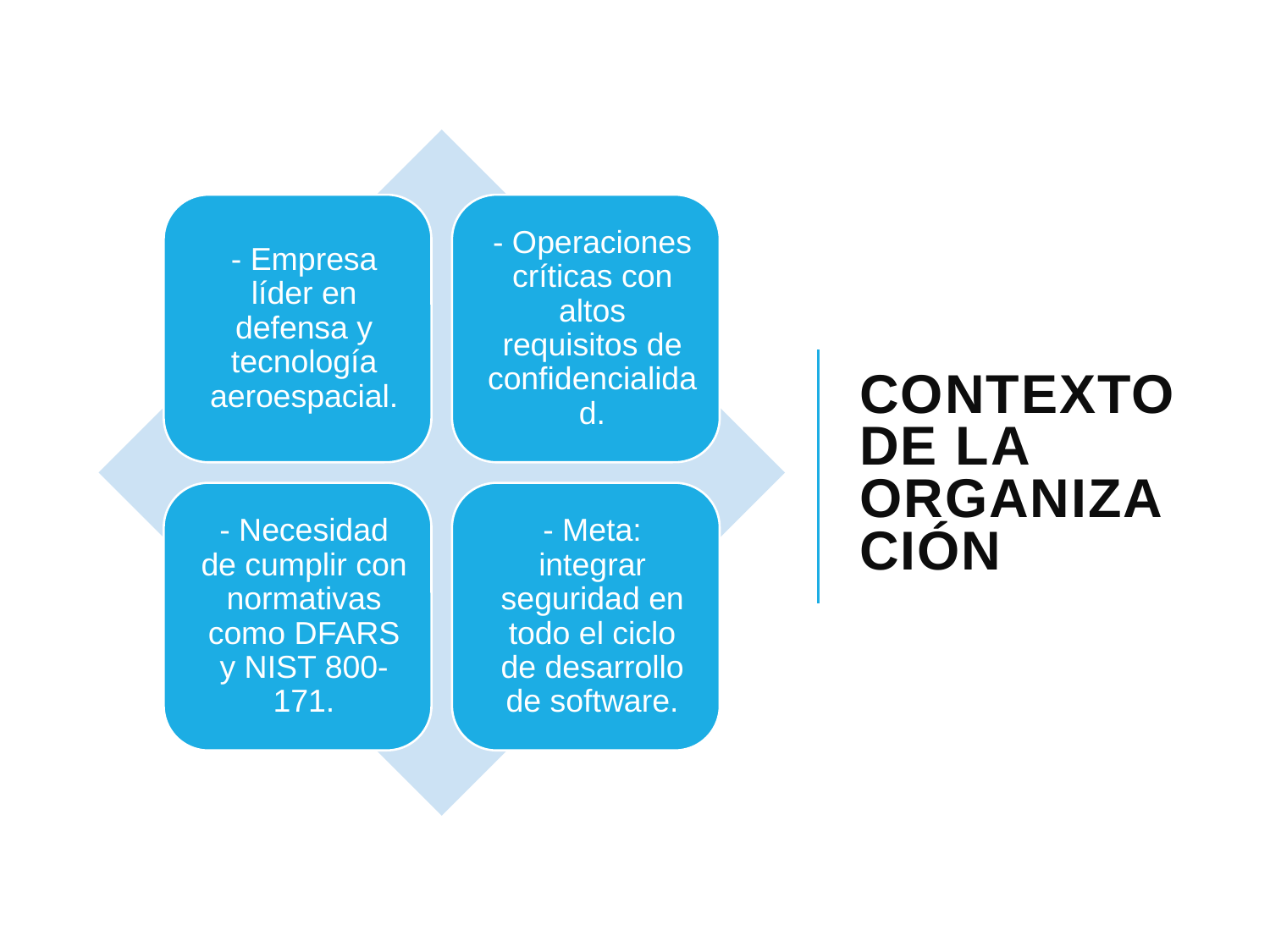

# Contexto de la Organización
- Empresa líder en defensa y tecnología aeroespacial.
- Operaciones críticas con altos requisitos de confidencialidad.
- Necesidad de cumplir con normativas como DFARS y NIST 800-171.
- Meta: integrar seguridad en todo el ciclo de desarrollo de software.